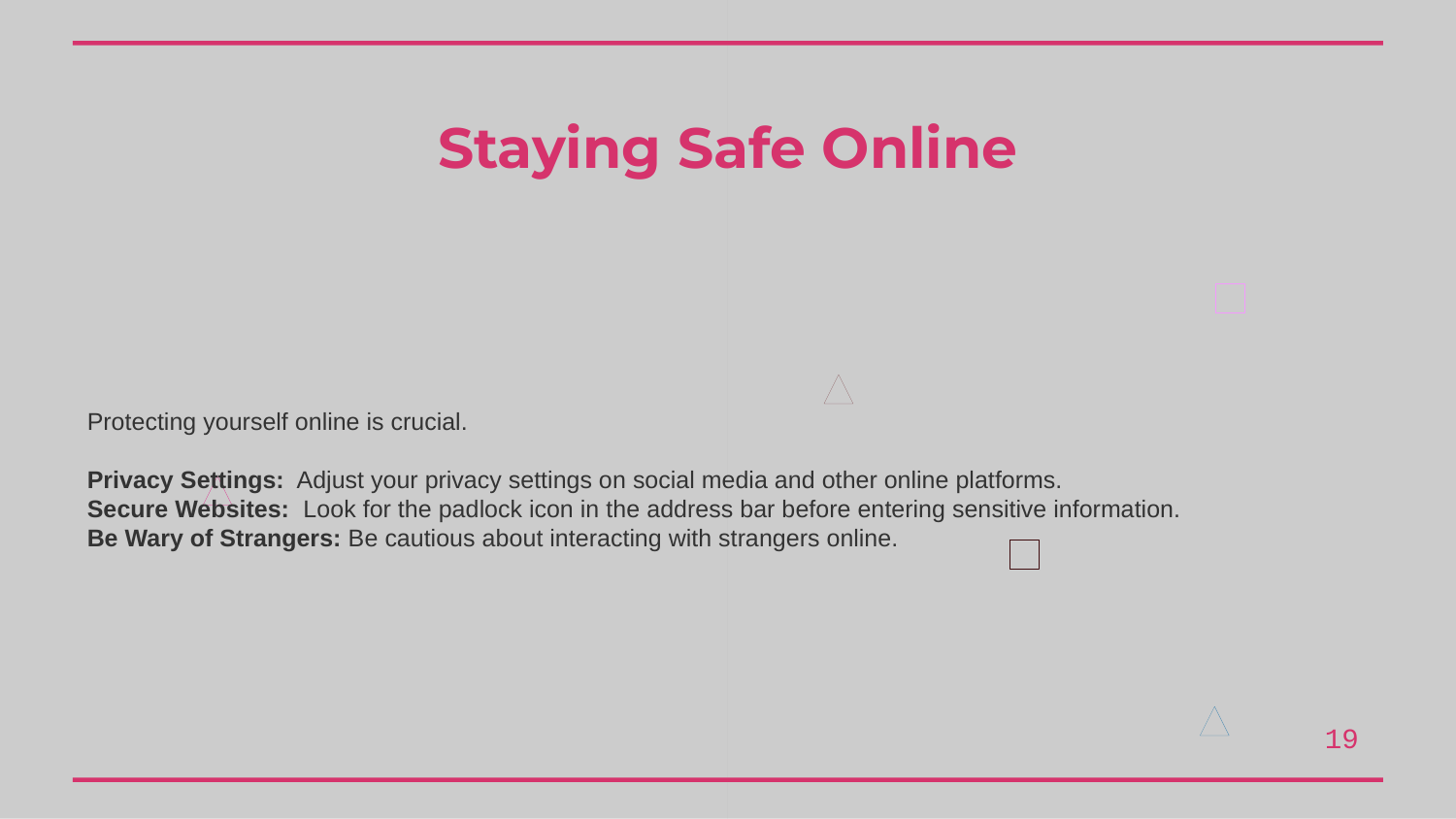

Staying Safe Online
Protecting yourself online is crucial.

Privacy Settings:  Adjust your privacy settings on social media and other online platforms.
Secure Websites:  Look for the padlock icon in the address bar before entering sensitive information.
Be Wary of Strangers: Be cautious about interacting with strangers online.

19